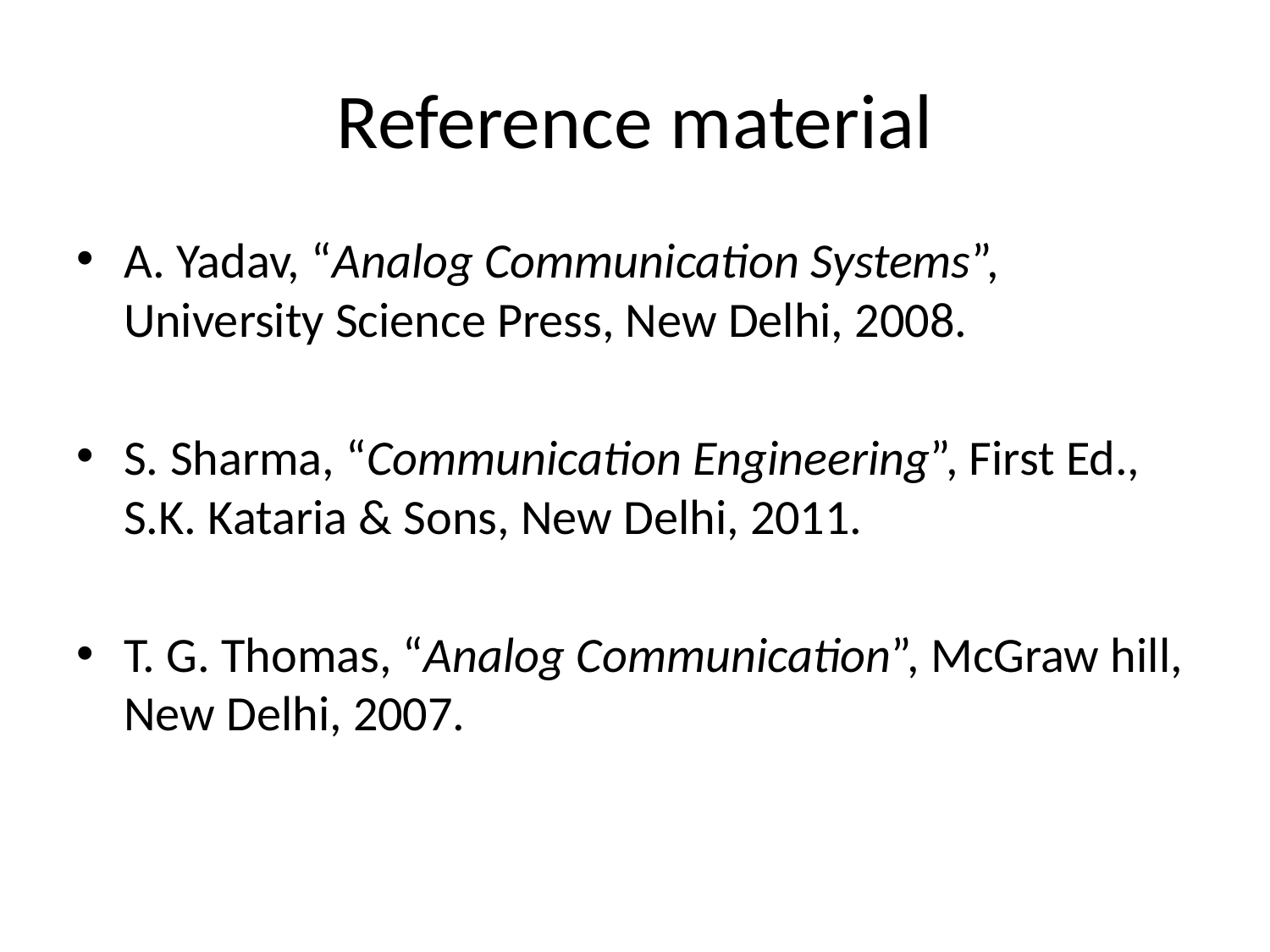

# Reference material
A. Yadav, “Analog Communication Systems”,  University Science Press, New Delhi, 2008.

S. Sharma, “Communication Engineering”, First Ed., S.K. Kataria & Sons, New Delhi, 2011.

T. G. Thomas, “Analog Communication”, McGraw hill, New Delhi, 2007.